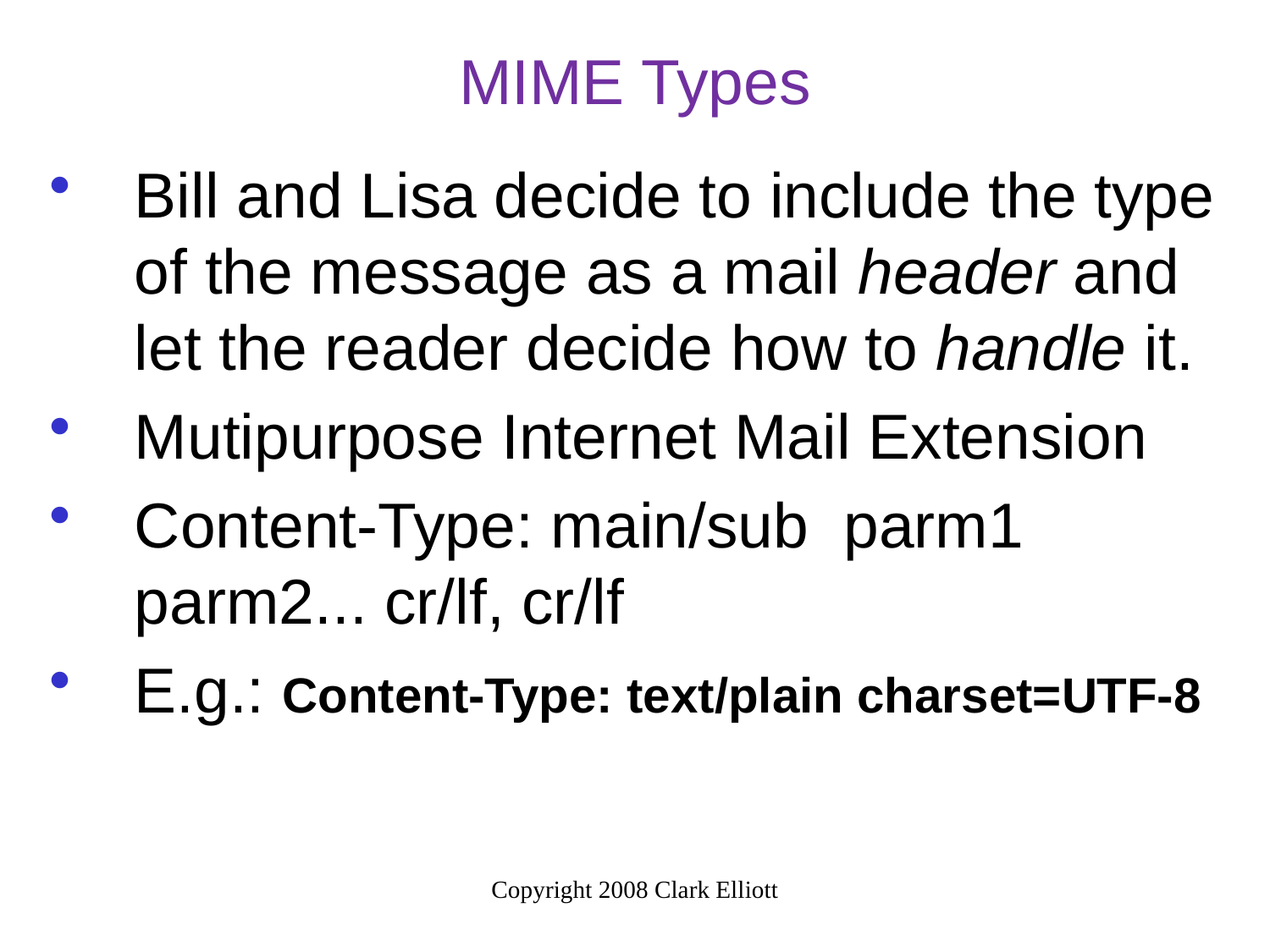

MIME Types
Bill and Lisa decide to include the type of the message as a mail header and let the reader decide how to handle it.
Mutipurpose Internet Mail Extension
Content-Type: main/sub  parm1 parm2... cr/lf, cr/lf
E.g.: Content-Type: text/plain charset=UTF-8
Copyright 2008 Clark Elliott